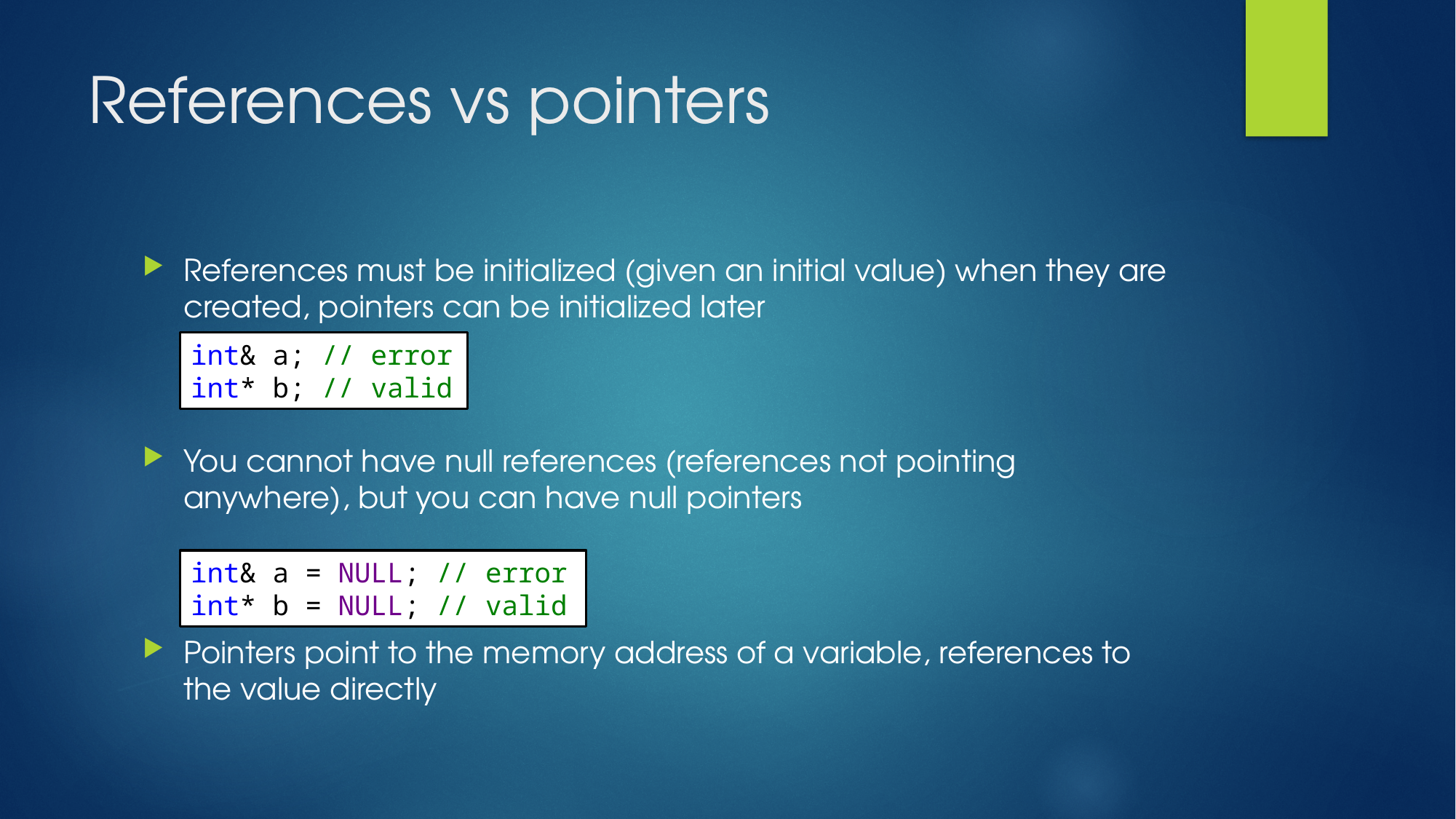

# References vs pointers
References must be initialized (given an initial value) when they are created, pointers can be initialized later

You cannot have null references (references not pointing anywhere), but you can have null pointers

Pointers point to the memory address of a variable, references to the value directly
int& a; // error
int* b; // valid
int& a = NULL; // error
int* b = NULL; // valid